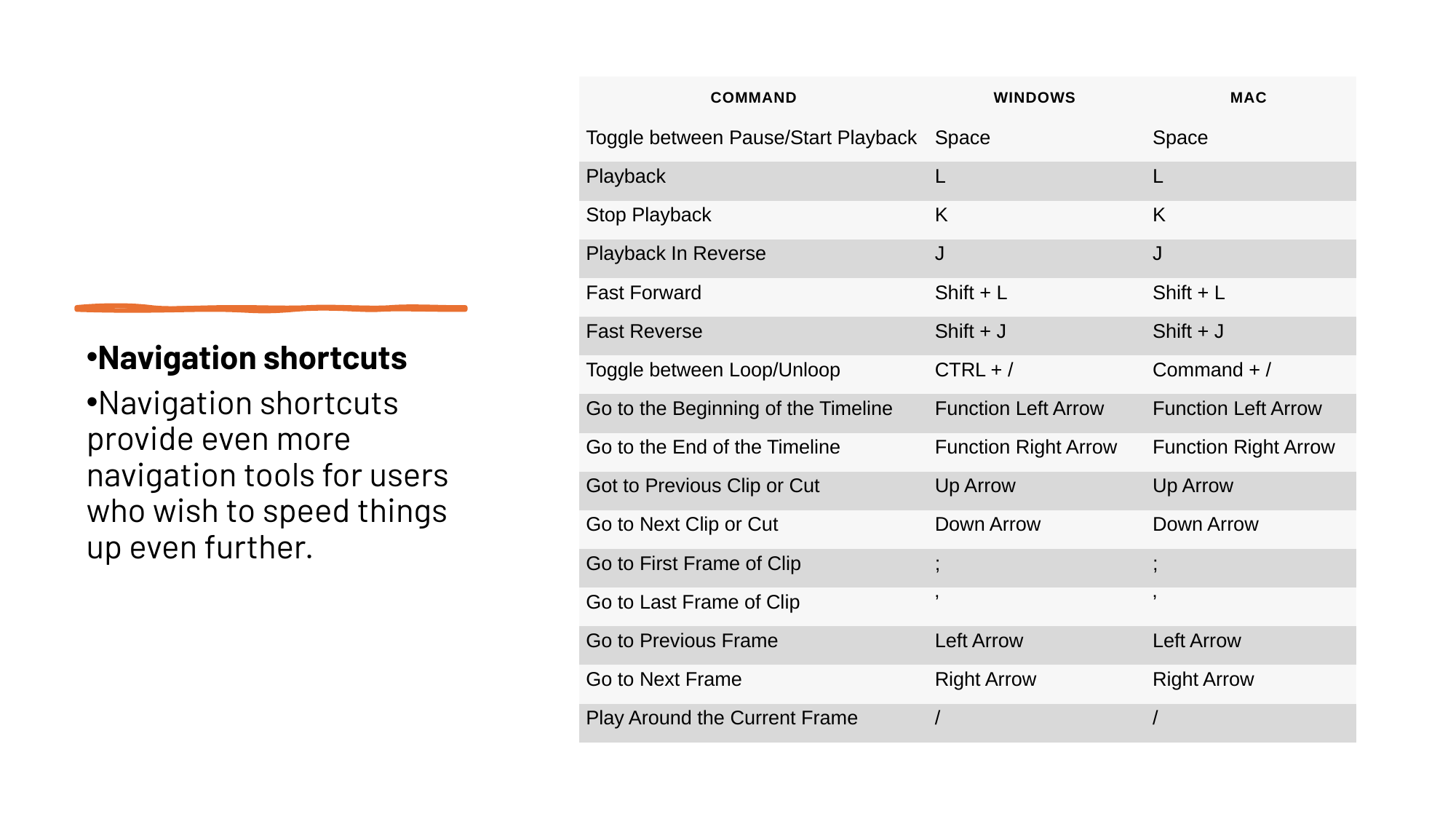

| Command | Windows | Mac |
| --- | --- | --- |
| Toggle between Pause/Start Playback | Space | Space |
| Playback | L | L |
| Stop Playback | K | K |
| Playback In Reverse | J | J |
| Fast Forward | Shift + L | Shift + L |
| Fast Reverse | Shift + J | Shift + J |
| Toggle between Loop/Unloop | CTRL + / | Command + / |
| Go to the Beginning of the Timeline | Function Left Arrow | Function Left Arrow |
| Go to the End of the Timeline | Function Right Arrow | Function Right Arrow |
| Got to Previous Clip or Cut | Up Arrow | Up Arrow |
| Go to Next Clip or Cut | Down Arrow | Down Arrow |
| Go to First Frame of Clip | ; | ; |
| Go to Last Frame of Clip | ’ | ’ |
| Go to Previous Frame | Left Arrow | Left Arrow |
| Go to Next Frame | Right Arrow | Right Arrow |
| Play Around the Current Frame | / | / |

Navigation shortcuts
Navigation shortcuts provide even more navigation tools for users who wish to speed things up even further.